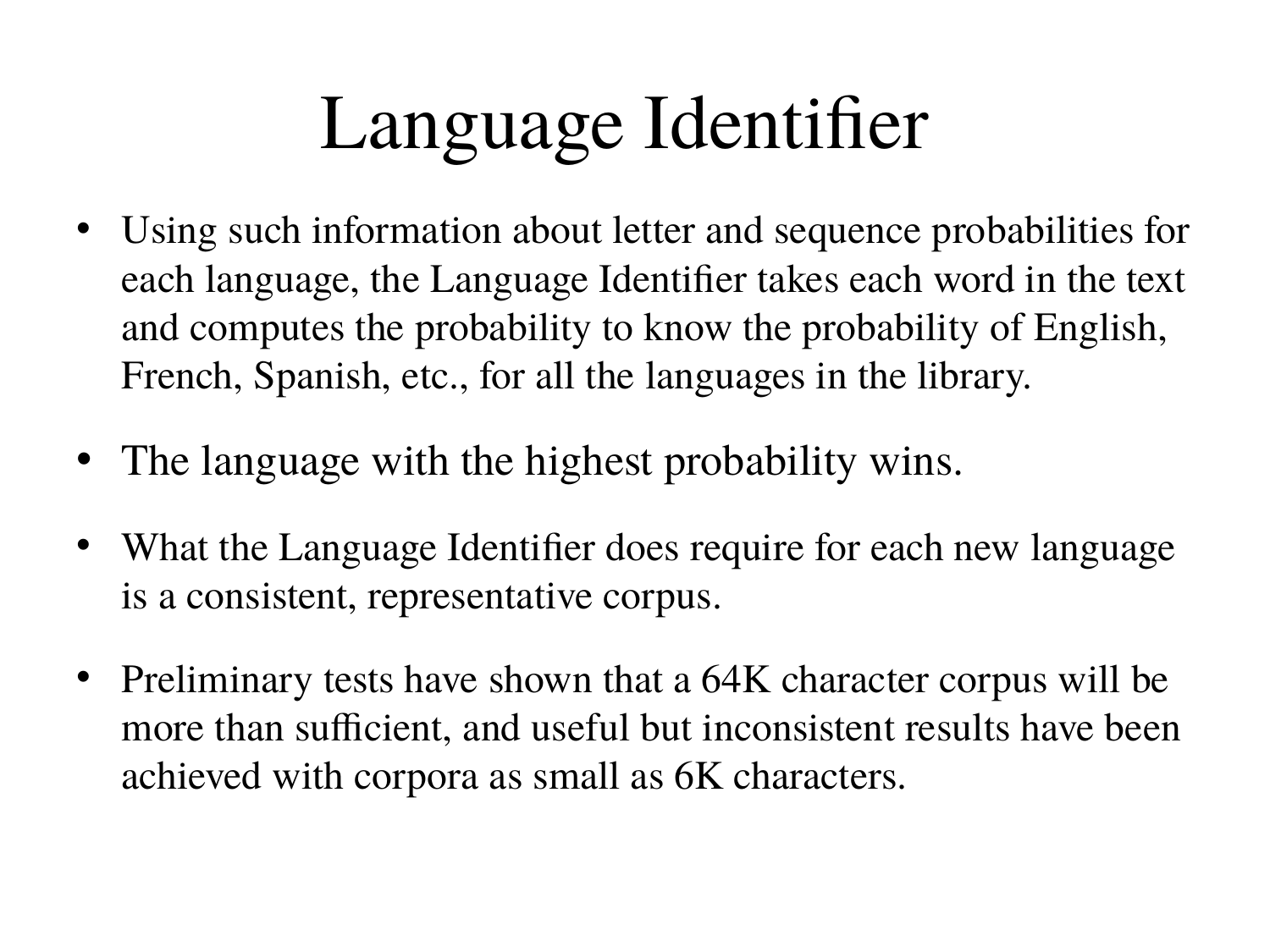

# Language Identifier
Using such information about letter and sequence probabilities for each language, the Language Identifier takes each word in the text and computes the probability to know the probability of English, French, Spanish, etc., for all the languages in the library.

The language with the highest probability wins.

What the Language Identifier does require for each new language is a consistent, representative corpus.

Preliminary tests have shown that a 64K character corpus will be more than sufficient, and useful but inconsistent results have been achieved with corpora as small as 6K characters.